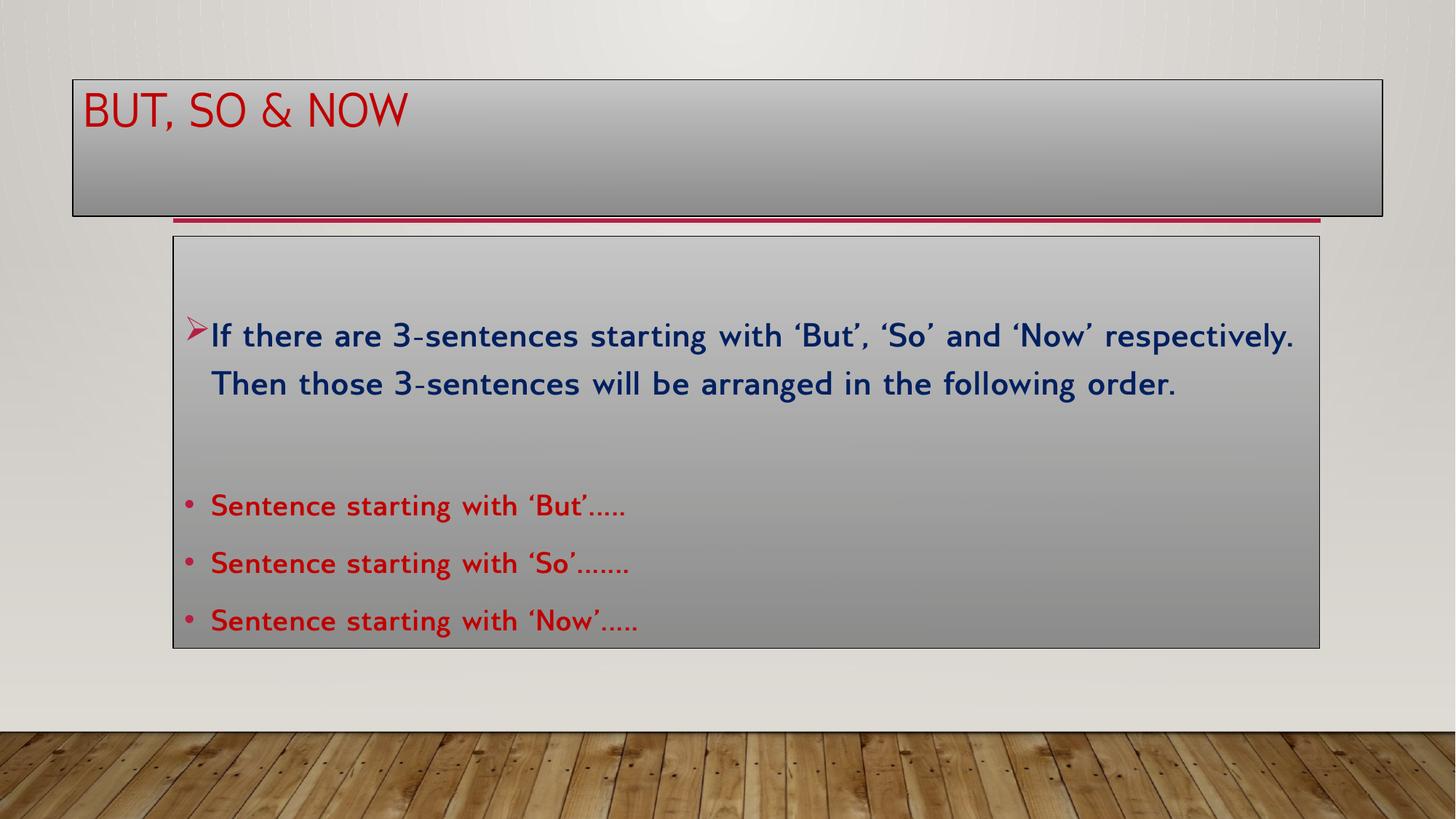

# But, So & Now

If there are 3-sentences starting with ‘But’, ‘So’ and ‘Now’ respectively. Then those 3-sentences will be arranged in the following order.

Sentence starting with ‘But’.....
Sentence starting with ‘So’.......
Sentence starting with ‘Now’.....